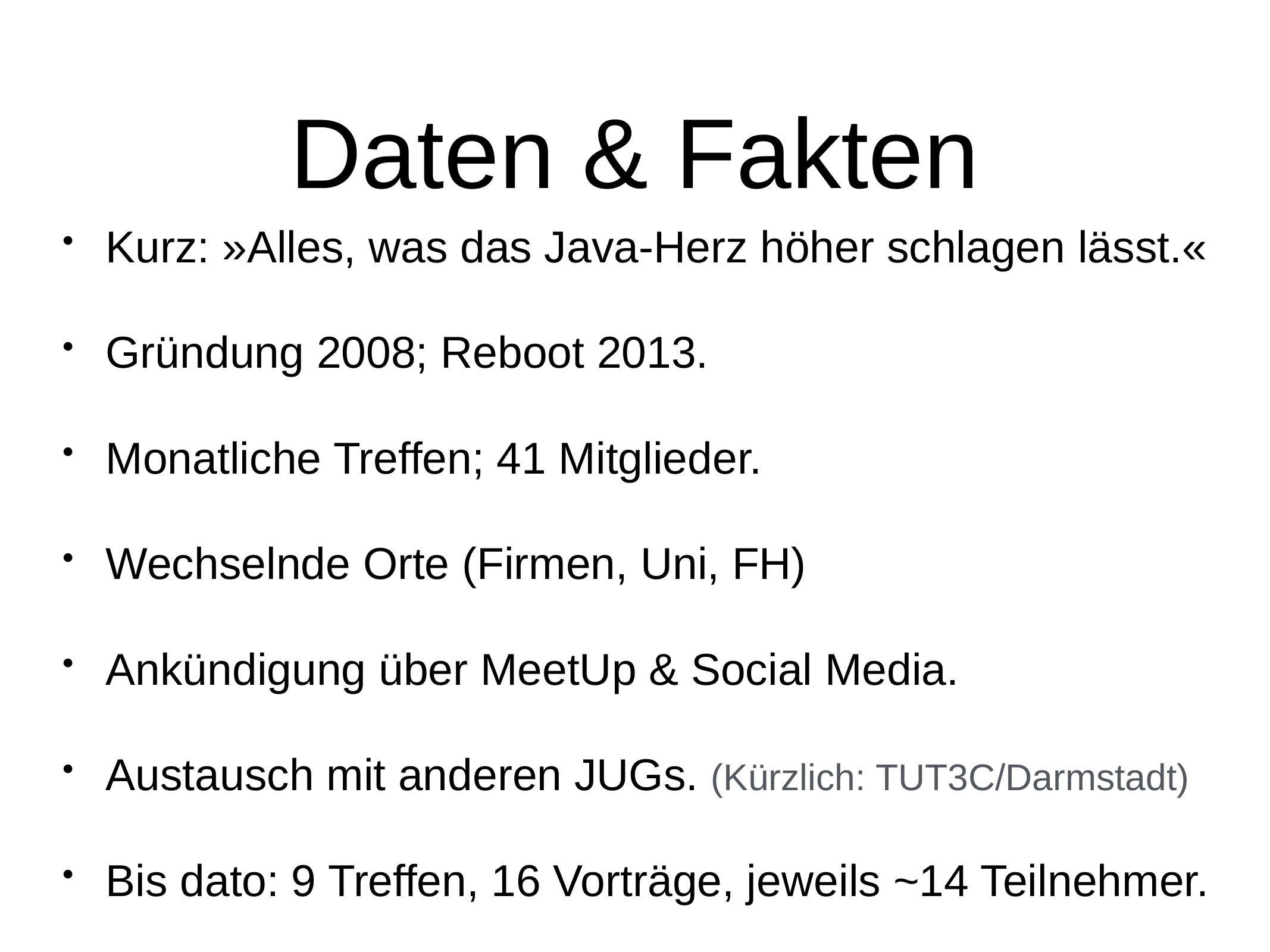

# Daten & Fakten
Kurz: »Alles, was das Java-Herz höher schlagen lässt.«
Gründung 2008; Reboot 2013.
Monatliche Treffen; 41 Mitglieder.
Wechselnde Orte (Firmen, Uni, FH)
Ankündigung über MeetUp & Social Media.
Austausch mit anderen JUGs. (Kürzlich: TUT3C/Darmstadt)
Bis dato: 9 Treffen, 16 Vorträge, jeweils ~14 Teilnehmer.